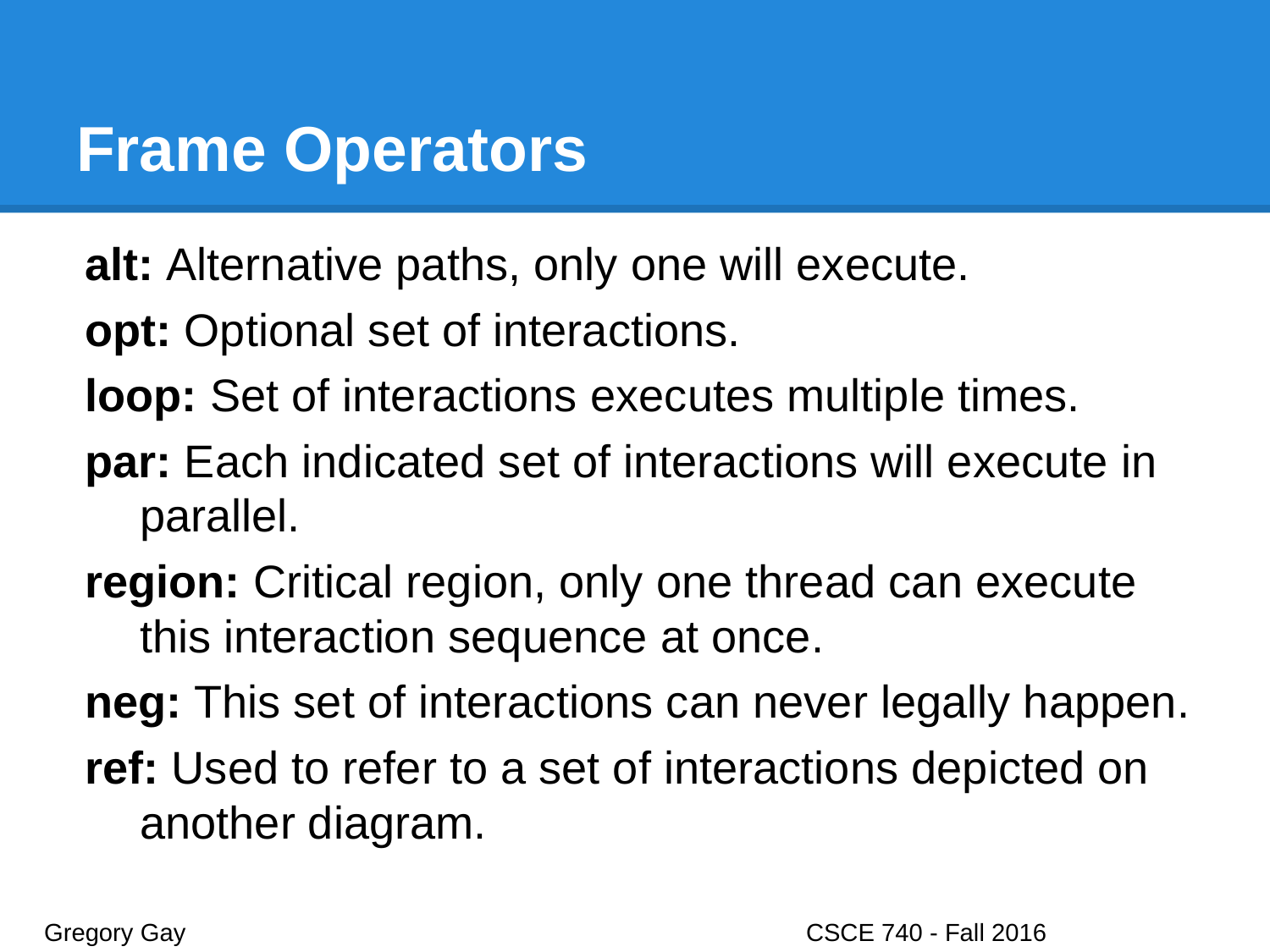

# Frame Operators
alt: Alternative paths, only one will execute.
opt: Optional set of interactions.
loop: Set of interactions executes multiple times.
par: Each indicated set of interactions will execute in parallel.
region: Critical region, only one thread can execute this interaction sequence at once.
neg: This set of interactions can never legally happen.
ref: Used to refer to a set of interactions depicted on another diagram.
Gregory Gay					CSCE 740 - Fall 2016								14